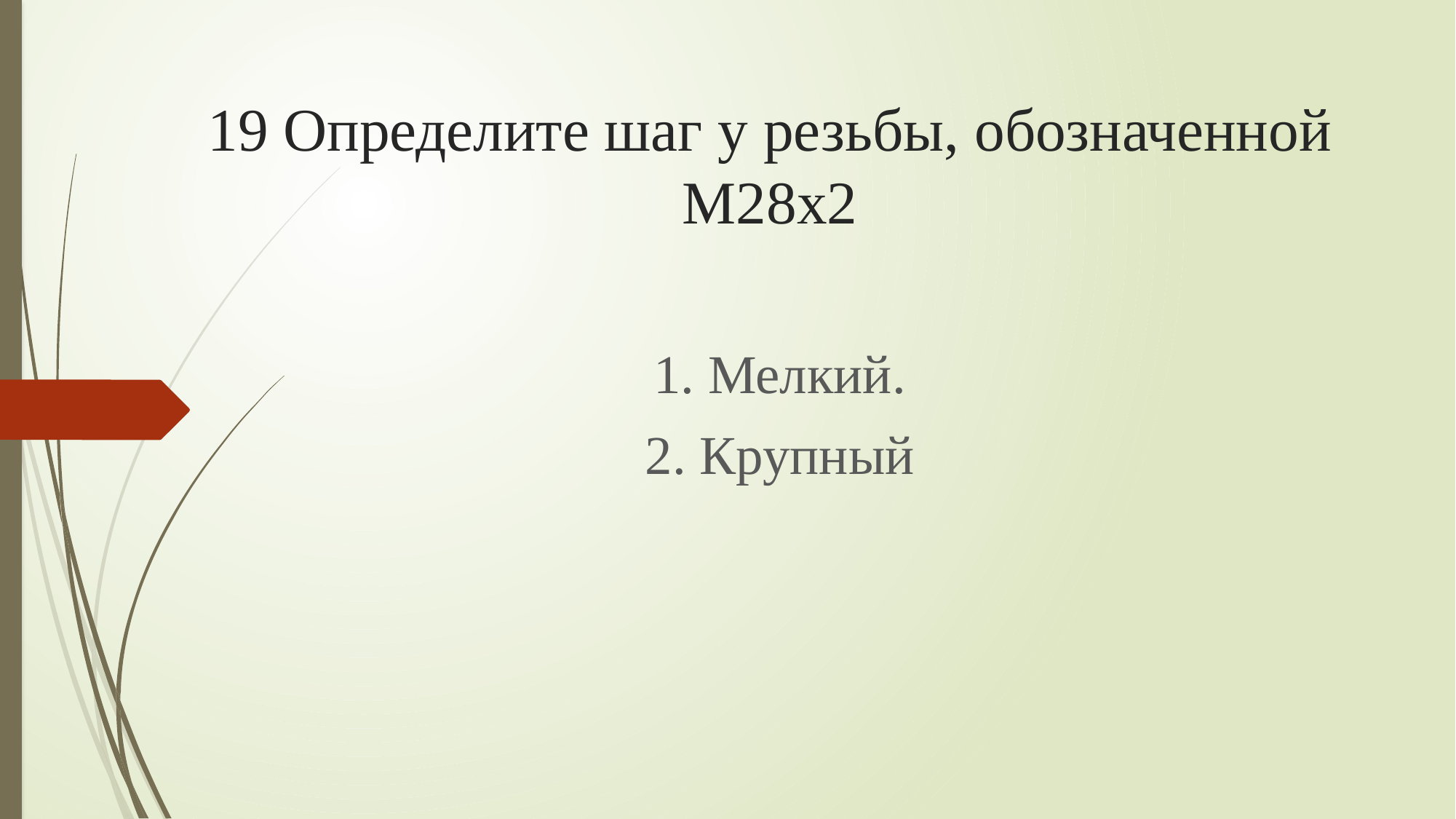

# 19 Определите шаг у резьбы, обозначенной М28х2
1. Мелкий.
2. Крупный